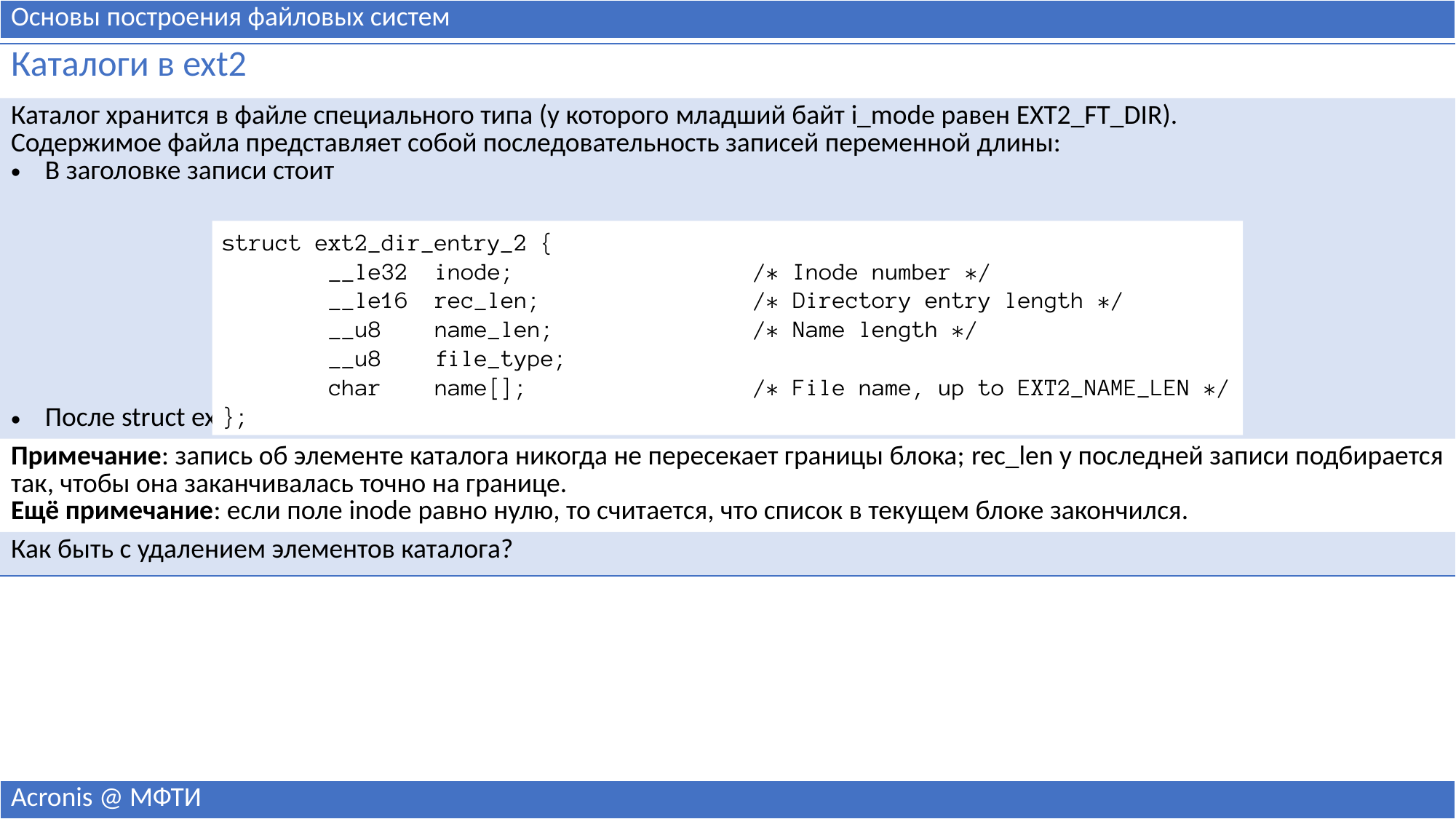

| Основы построения файловых систем |
| --- |
| Каталоги в ext2 |
| --- |
| Каталог хранится в файле специального типа (у которого младший байт i\_mode равен EXT2\_FT\_DIR). Содержимое файла представляет собой последовательность записей переменной длины: В заголовке записи стоит После struct ext2\_dir\_entry\_2 следует имя файла. |
| Примечание: запись об элементе каталога никогда не пересекает границы блока; rec\_len у последней записи подбирается так, чтобы она заканчивалась точно на границе. Ещё примечание: если поле inode равно нулю, то считается, что список в текущем блоке закончился. |
| Как быть с удалением элементов каталога? |
struct ext2_dir_entry_2 {
        __le32  inode;                  /* Inode number */
        __le16  rec_len;                /* Directory entry length */
        __u8    name_len;               /* Name length */
        __u8    file_type;
        char    name[];                 /* File name, up to EXT2_NAME_LEN */
};
| Acronis @ МФТИ |
| --- |